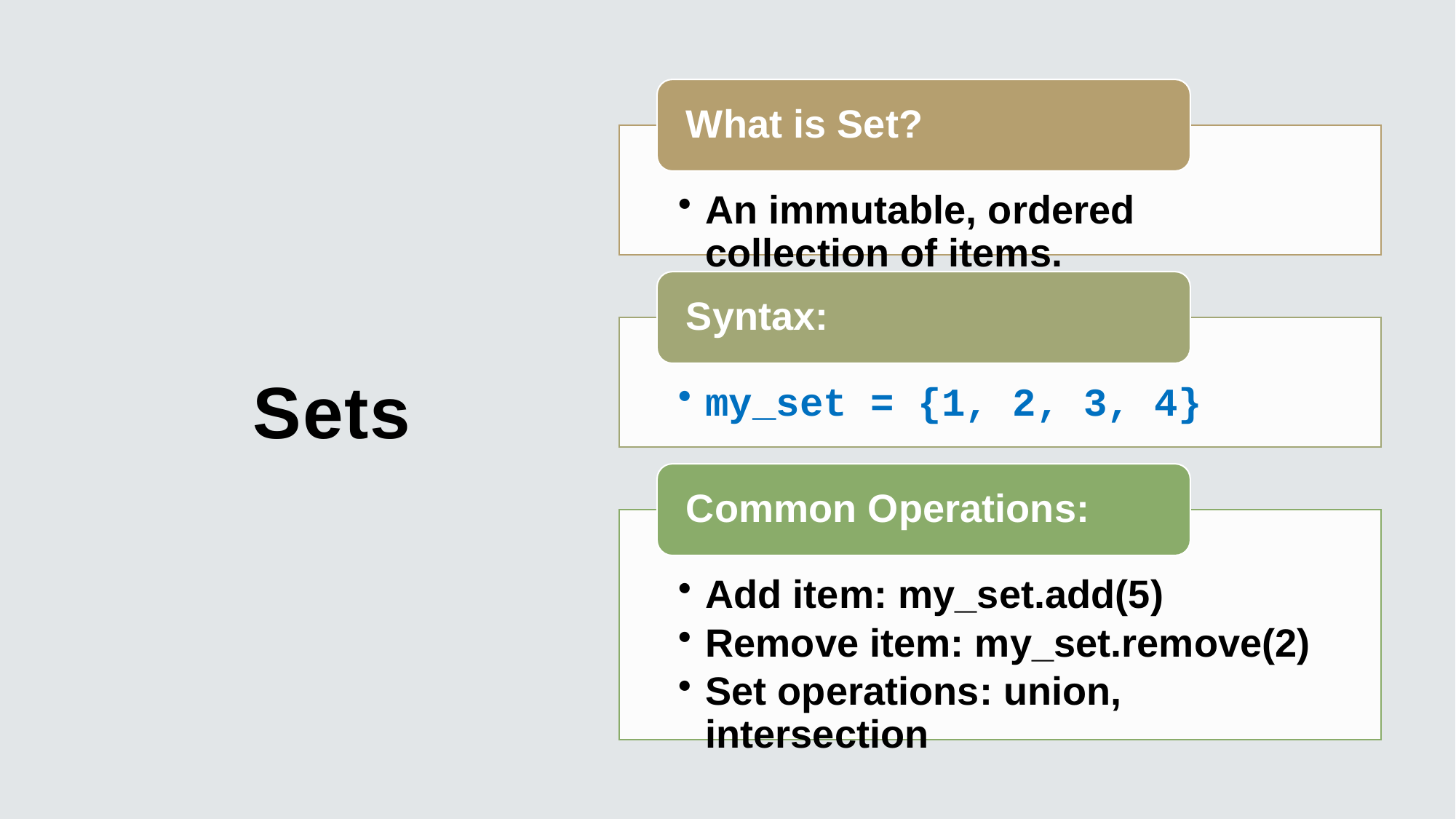

An immutable, ordered collection of items.
What is Set?
my_set = {1, 2, 3, 4}
Syntax:
Add item: my_set.add(5)
Remove item: my_set.remove(2)
Set operations: union, intersection
Common Operations:
# Sets